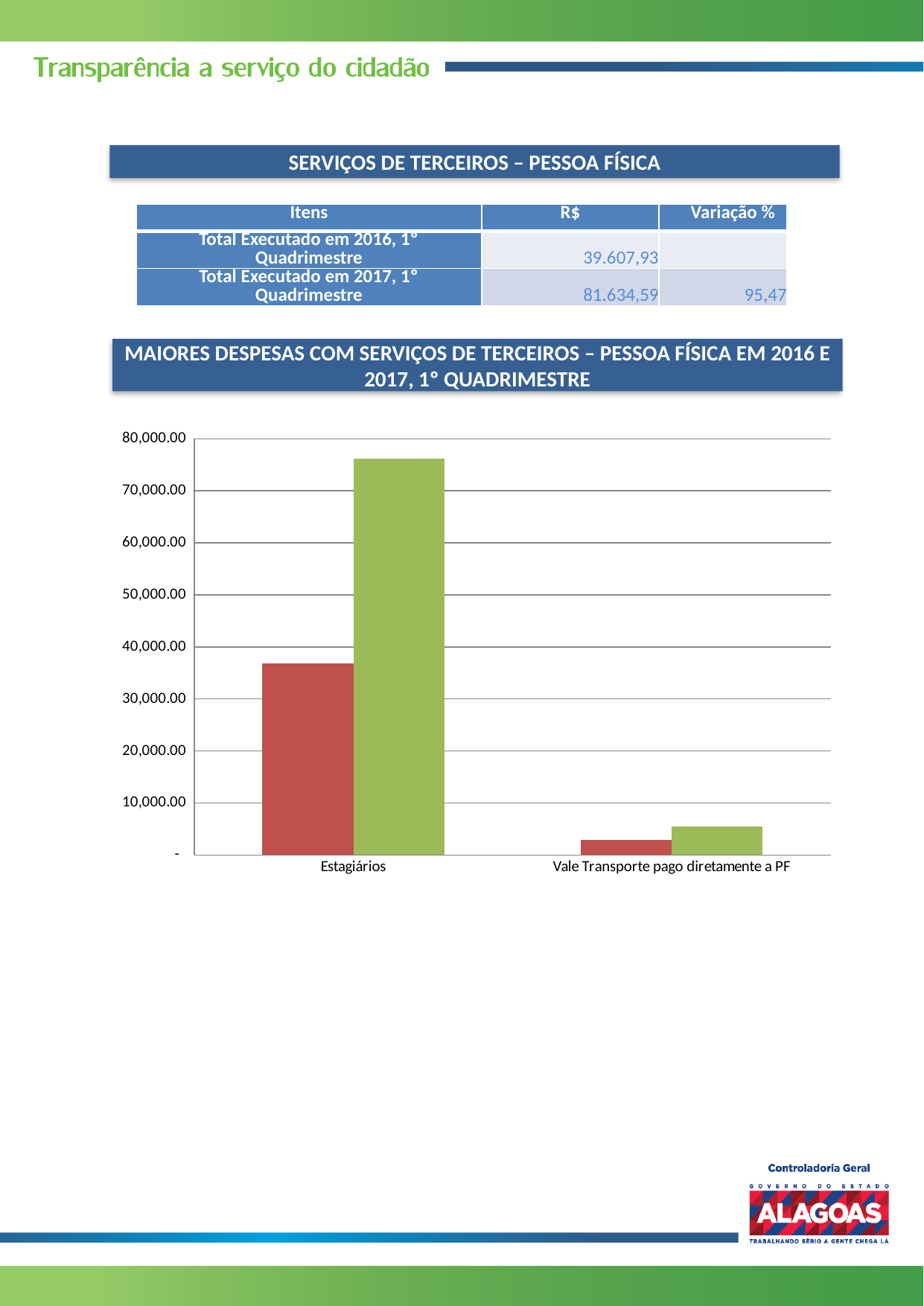

SERVIÇOS DE TERCEIROS – PESSOA FÍSICA
| Itens | R$ | Variação % |
| --- | --- | --- |
| Total Executado em 2016, 1º Quadrimestre | 39.607,93 |  |
| Total Executado em 2017, 1º Quadrimestre | 81.634,59 | 95,47 |
MAIORES DESPESAS COM SERVIÇOS DE TERCEIROS – PESSOA FÍSICA EM 2016 E 2017, 1º QUADRIMESTRE

### Chart

| Category |  |  |
|---|---|---|
| Estagiários | 36758.08 | 76162.43999999999 |
| Vale Transporte pago diretamente a PF | 2849.850000000001 | 5472.1500000000015 |